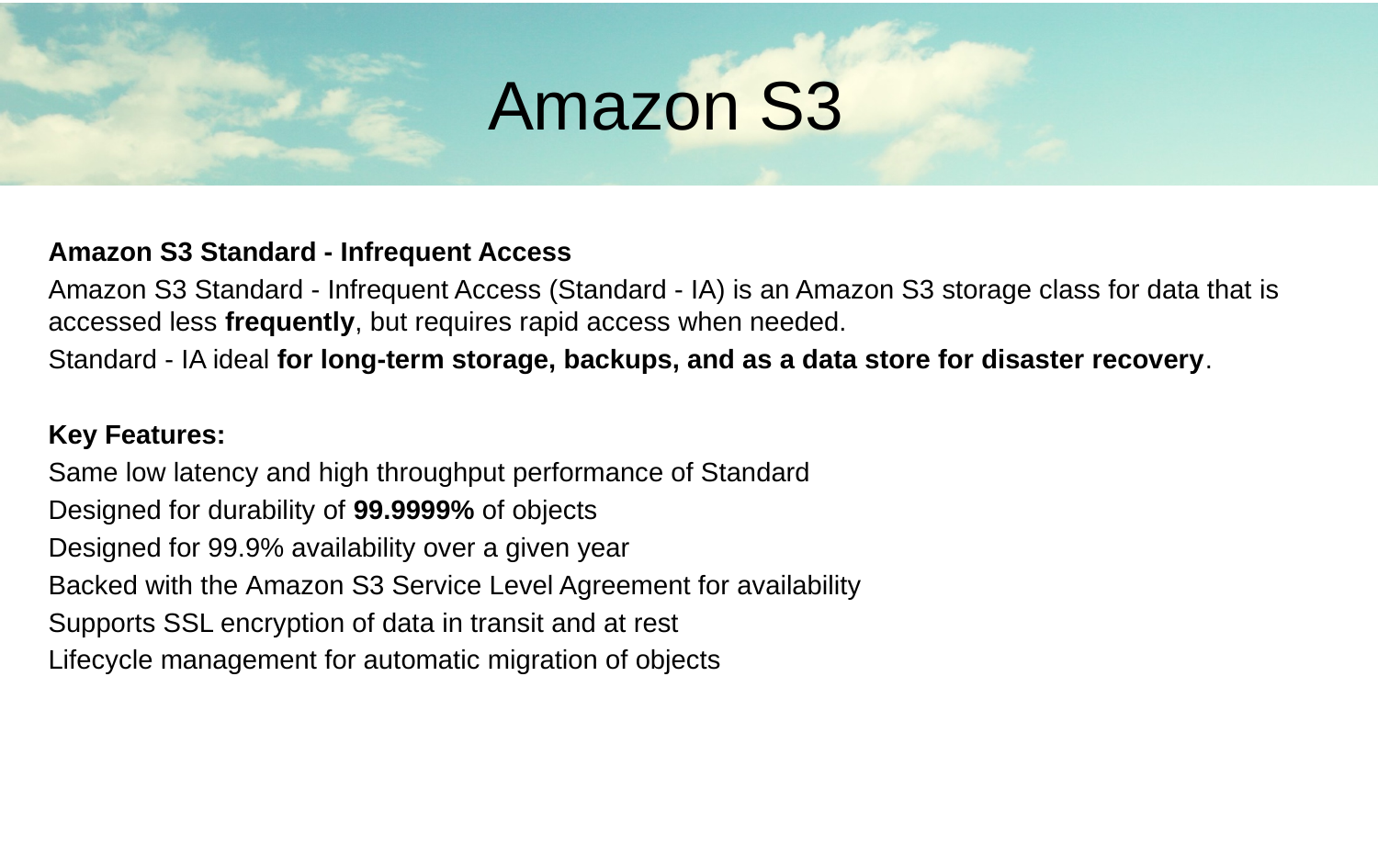

Amazon S3
Amazon S3 Standard - Infrequent Access
Amazon S3 Standard - Infrequent Access (Standard - IA) is an Amazon S3 storage class for data that is accessed less frequently, but requires rapid access when needed.
Standard - IA ideal for long-term storage, backups, and as a data store for disaster recovery.

Key Features:
Same low latency and high throughput performance of Standard
Designed for durability of 99.9999% of objects
Designed for 99.9% availability over a given year
Backed with the Amazon S3 Service Level Agreement for availability
Supports SSL encryption of data in transit and at rest
Lifecycle management for automatic migration of objects

#